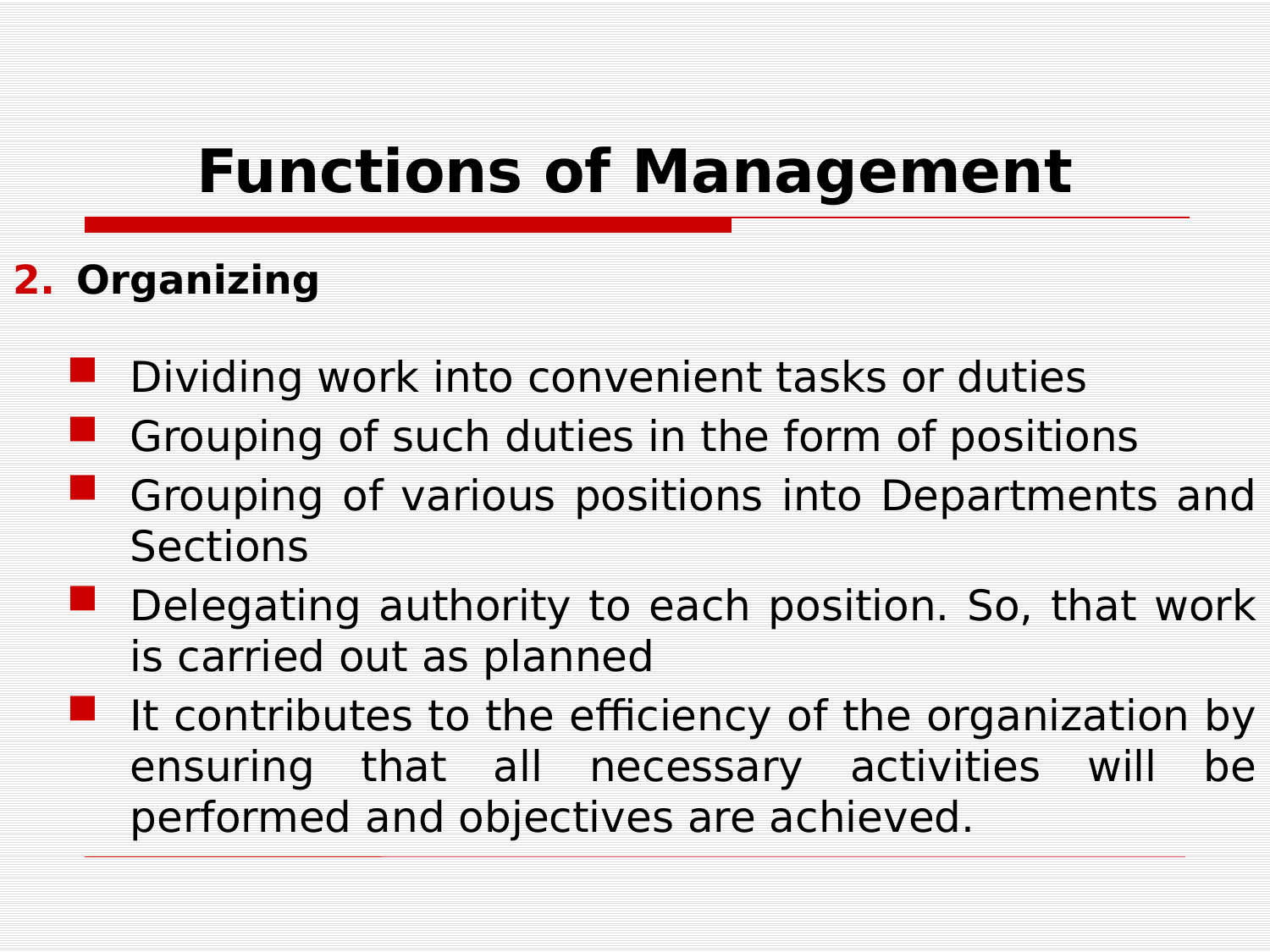

# Functions of Management
Organizing

Dividing work into convenient tasks or duties
Grouping of such duties in the form of positions
Grouping of various positions into Departments and Sections
Delegating authority to each position. So, that work is carried out as planned
It contributes to the efficiency of the organization by ensuring that all necessary activities will be performed and objectives are achieved.